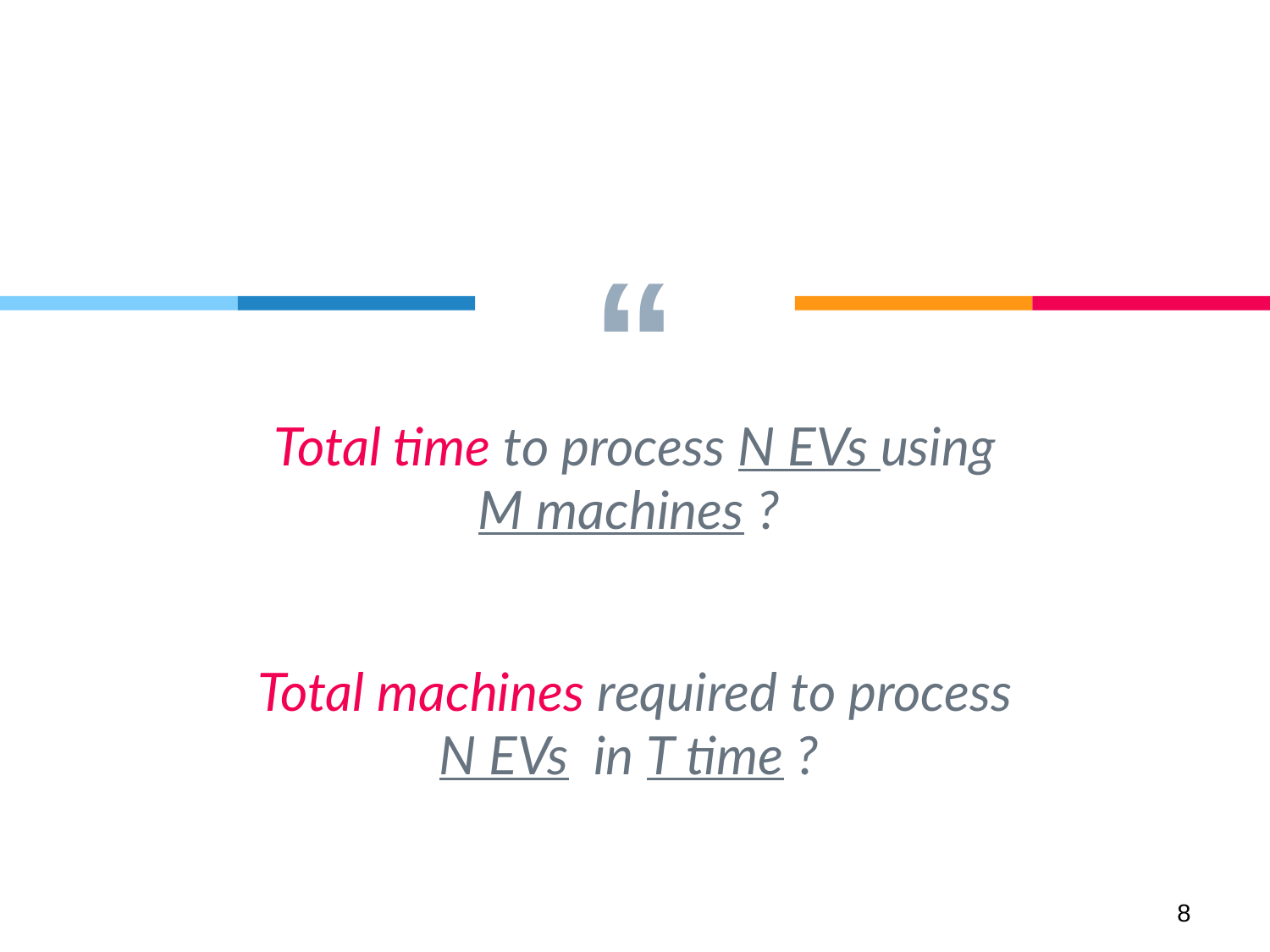

Total time to process N EVs using M machines ?
Total machines required to process N EVs  in T time ?